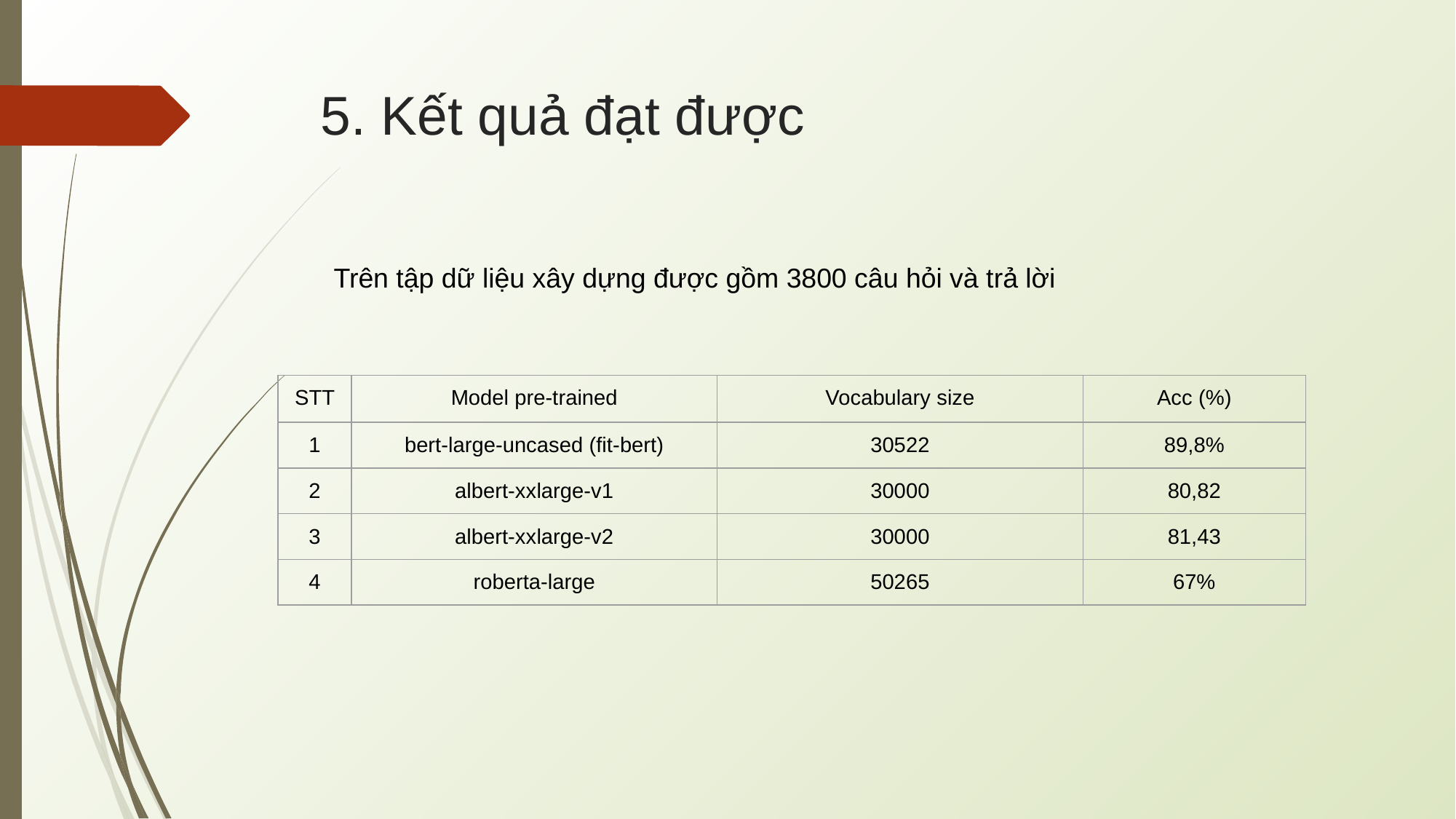

# 5. Kết quả đạt được
Trên tập dữ liệu xây dựng được gồm 3800 câu hỏi và trả lời

| STT | Model pre-trained | Vocabulary size | Acc (%) |
| --- | --- | --- | --- |
| 1 | bert-large-uncased (fit-bert) | 30522 | 89,8% |
| 2 | albert-xxlarge-v1 | 30000 | 80,82 |
| 3 | albert-xxlarge-v2 | 30000 | 81,43 |
| 4 | roberta-large | 50265 | 67% |